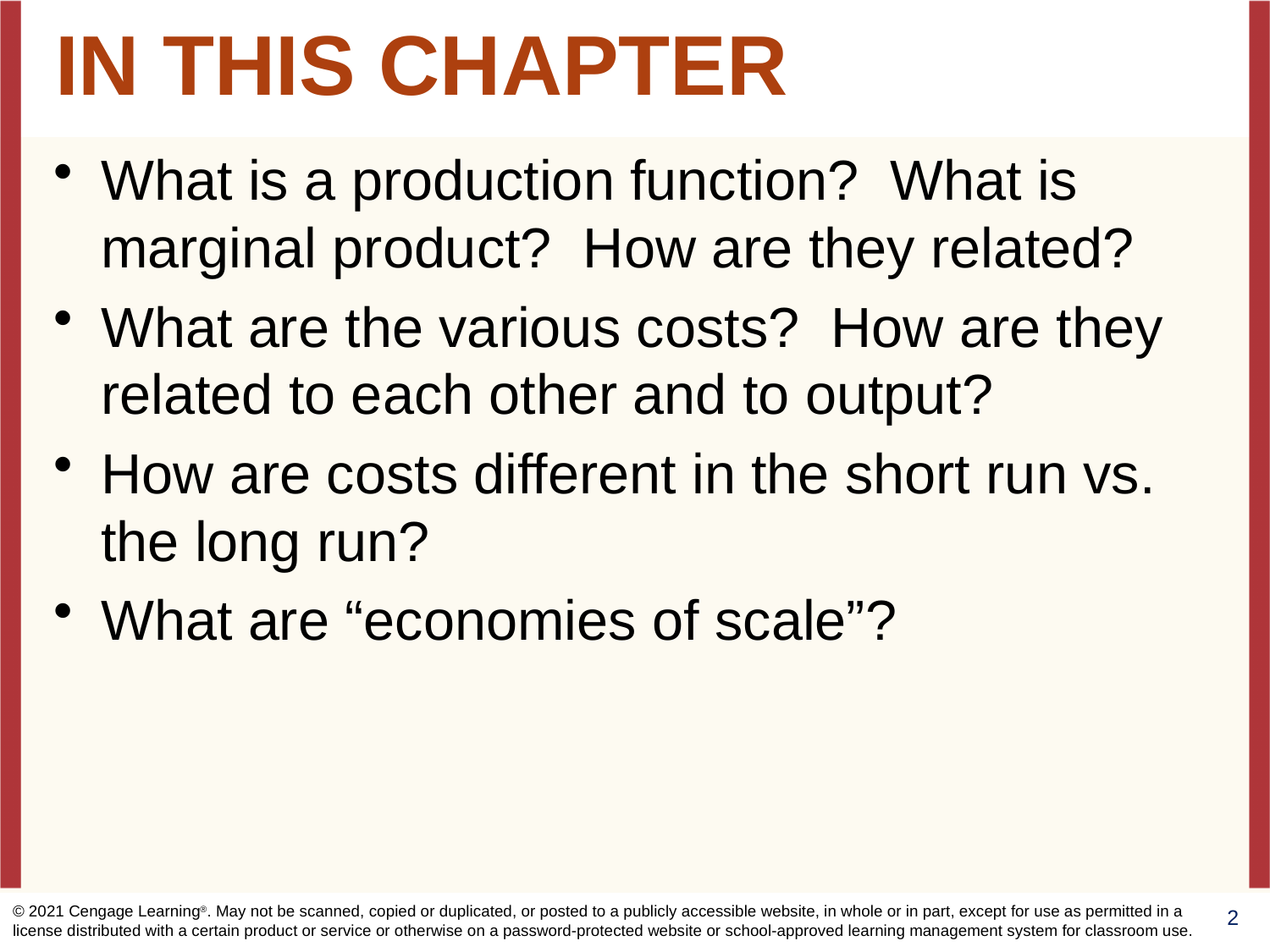

# IN THIS CHAPTER
What is a production function?  What is marginal product?  How are they related?
What are the various costs?  How are they related to each other and to output?
How are costs different in the short run vs.
the long run?
What are “economies of scale”?
© 2021 Cengage Learning®. May not be scanned, copied or duplicated, or posted to a publicly accessible website, in whole or in part, except for use as permitted in a license distributed with a certain product or service or otherwise on a password-protected website or school-approved learning management system for classroom use.
2